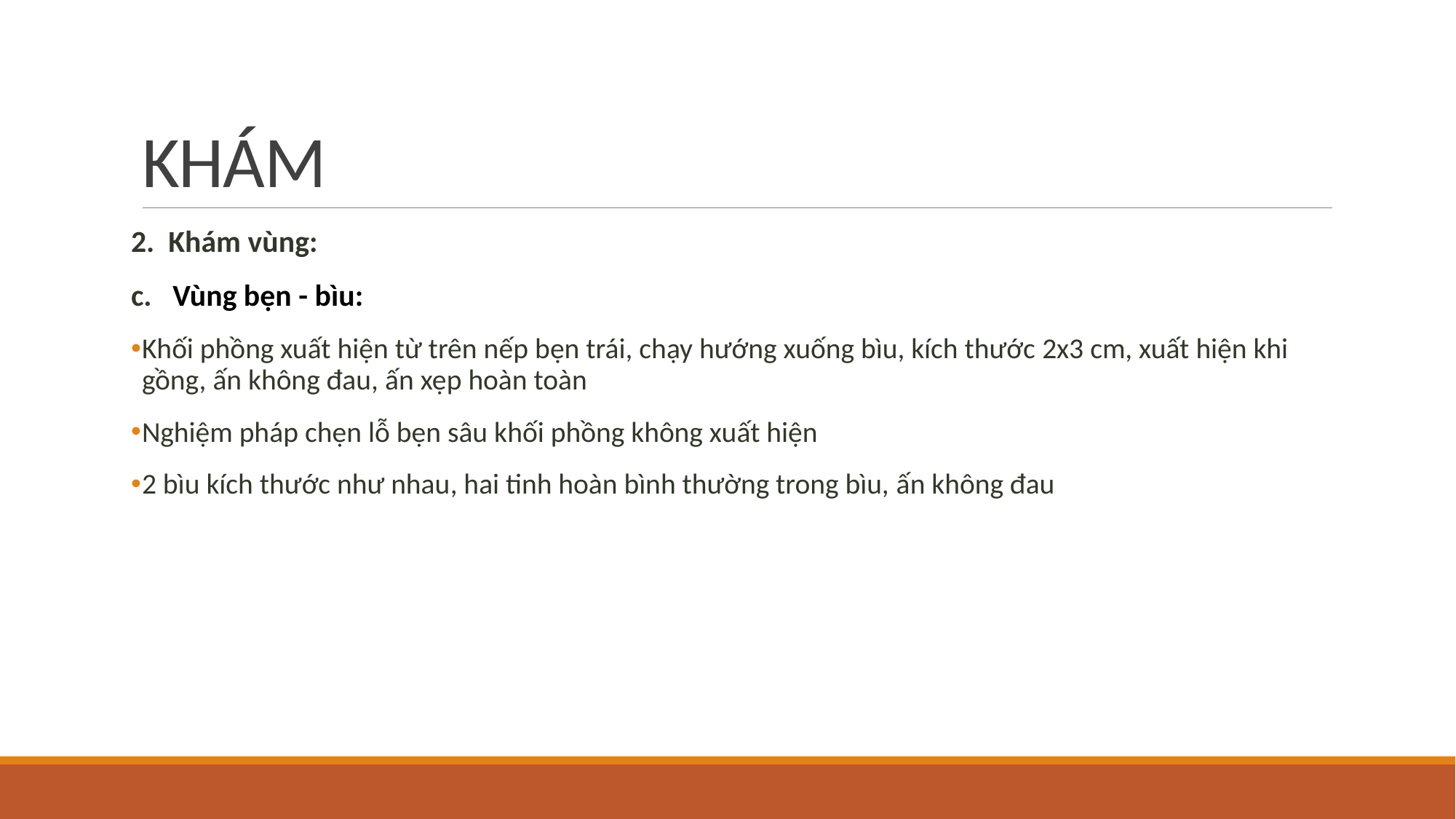

# KHÁM
2.  Khám vùng:
c.   Vùng bẹn - bìu:
Khối phồng xuất hiện từ trên nếp bẹn trái, chạy hướng xuống bìu, kích thước 2x3 cm, xuất hiện khi gồng, ấn không đau, ấn xẹp hoàn toàn
Nghiệm pháp chẹn lỗ bẹn sâu khối phồng không xuất hiện
2 bìu kích thước như nhau, hai tinh hoàn bình thường trong bìu, ấn không đau